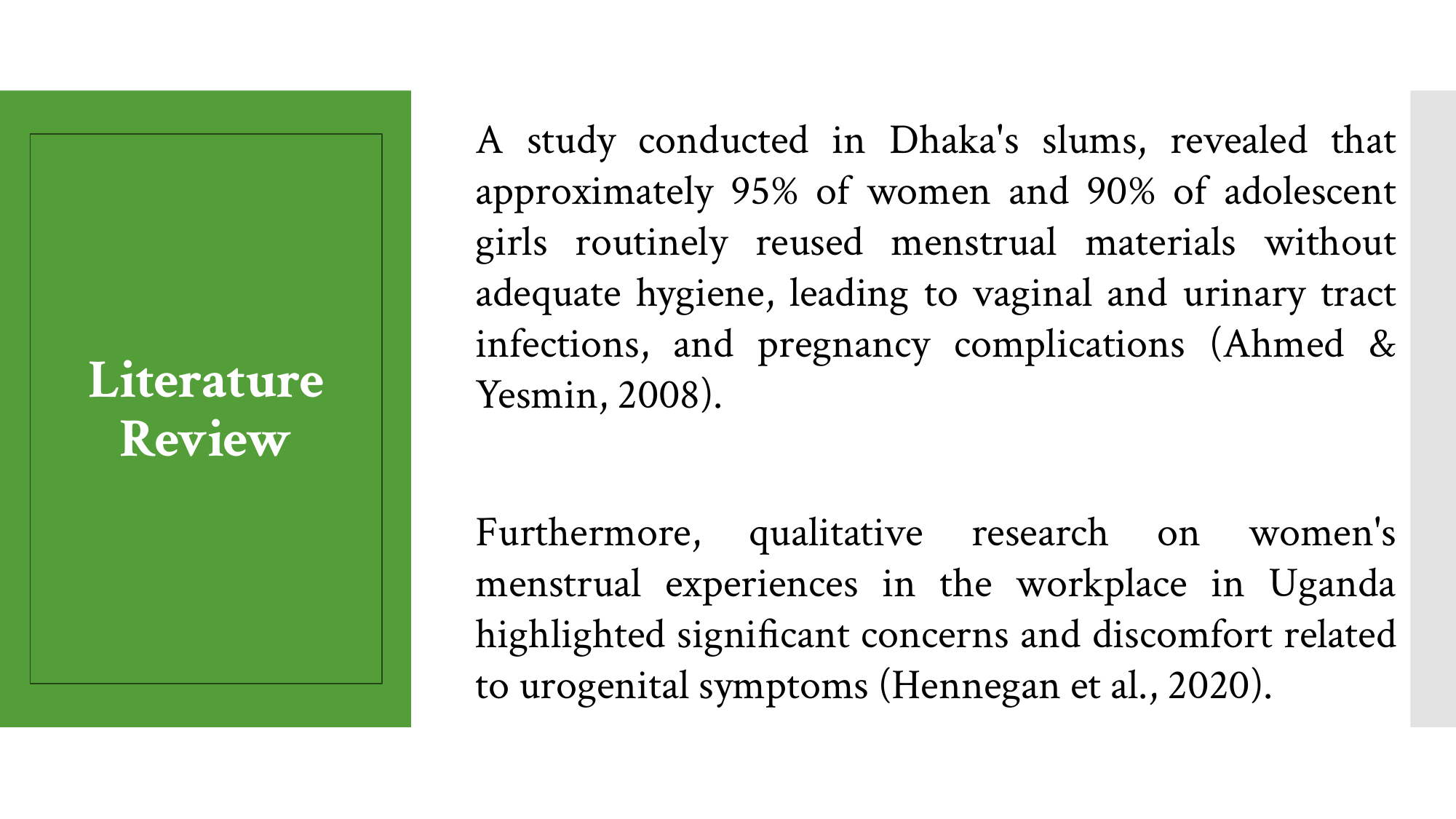

A study conducted in Dhaka's slums, revealed that approximately 95% of women and 90% of adolescent girls routinely reused menstrual materials without adequate hygiene, leading to vaginal and urinary tract infections, and pregnancy complications (Ahmed & Yesmin, 2008).

Furthermore, qualitative research on women's menstrual experiences in the workplace in Uganda highlighted significant concerns and discomfort related to urogenital symptoms (Hennegan et al., 2020).
# Literature Review